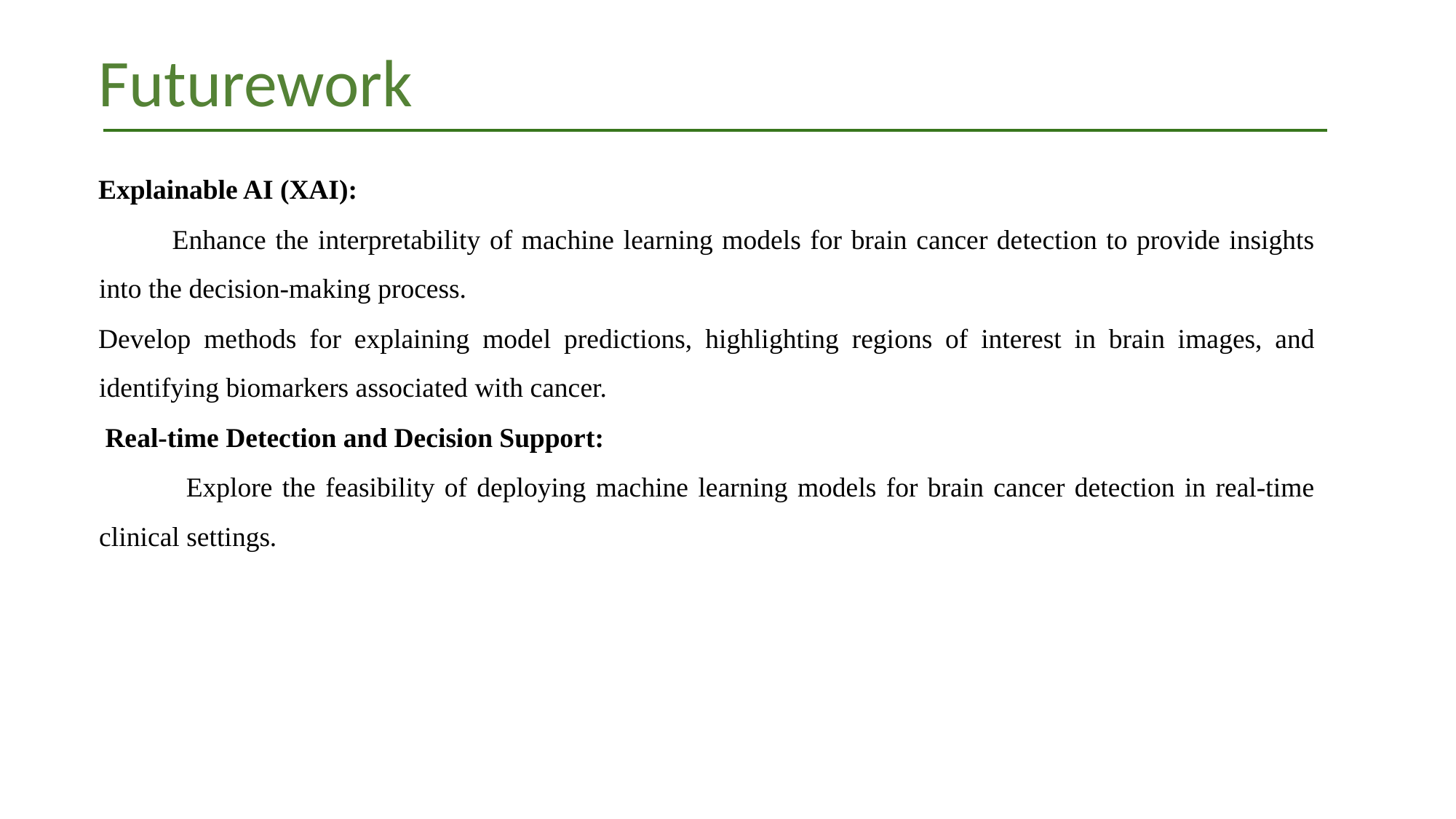

# Futurework
Explainable AI (XAI):
        Enhance the interpretability of machine learning models for brain cancer detection to provide insights into the decision-making process.
Develop methods for explaining model predictions, highlighting regions of interest in brain images, and identifying biomarkers associated with cancer.
 Real-time Detection and Decision Support:
         Explore the feasibility of deploying machine learning models for brain cancer detection in real-time clinical settings.